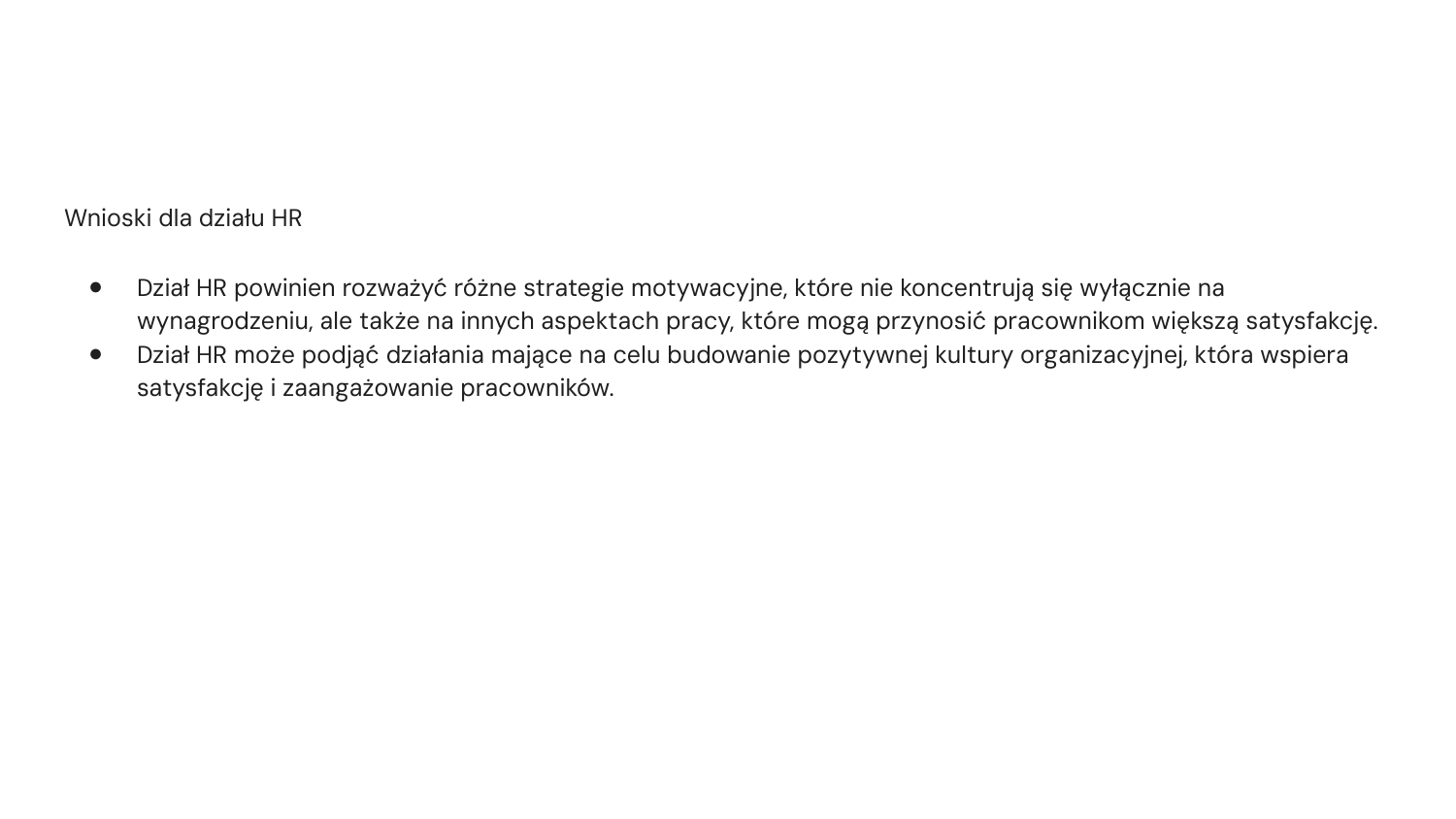

Wnioski dla działu HR
Dział HR powinien rozważyć różne strategie motywacyjne, które nie koncentrują się wyłącznie na wynagrodzeniu, ale także na innych aspektach pracy, które mogą przynosić pracownikom większą satysfakcję.
Dział HR może podjąć działania mające na celu budowanie pozytywnej kultury organizacyjnej, która wspiera satysfakcję i zaangażowanie pracowników.